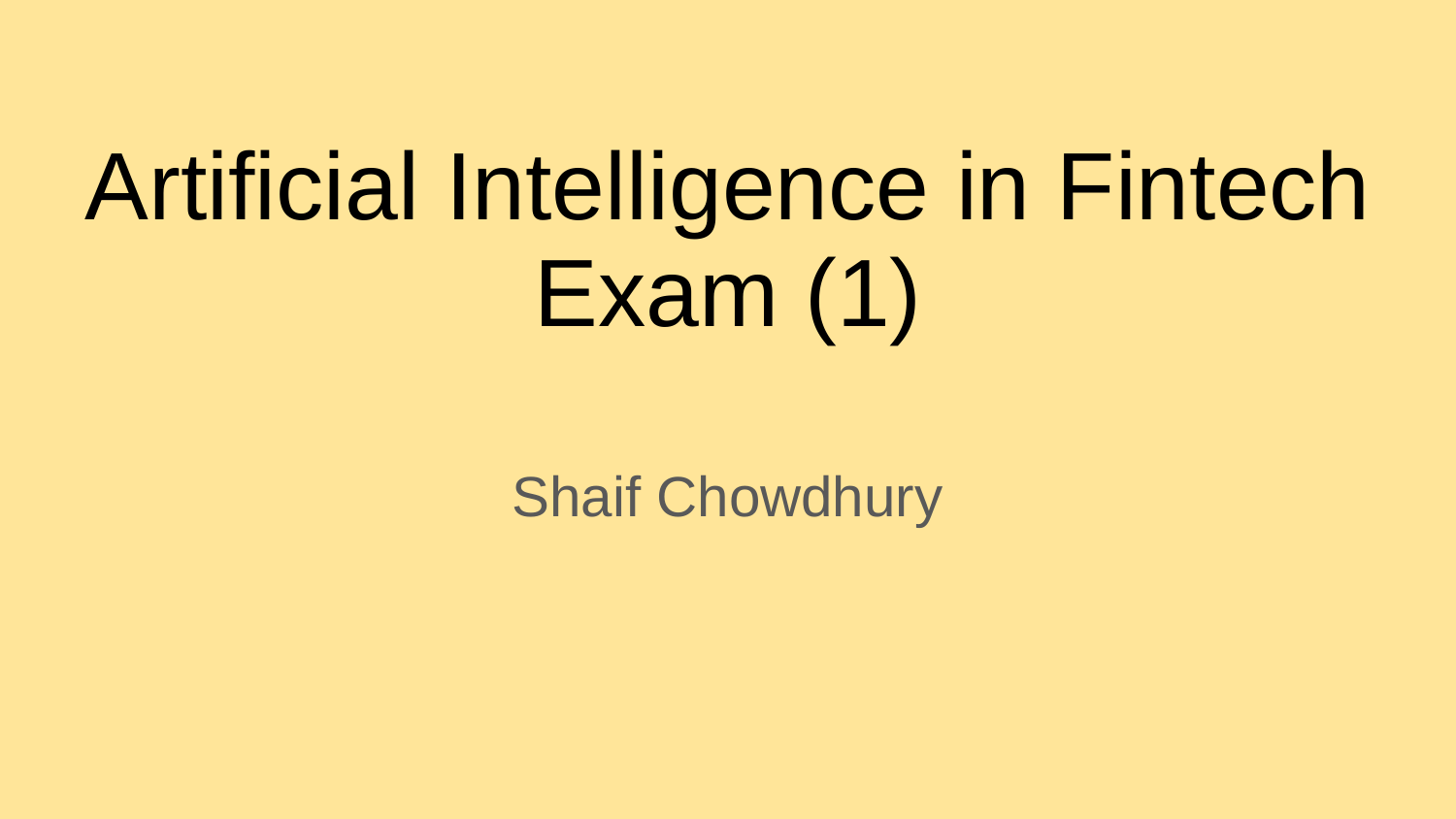

# Artificial Intelligence in Fintech Exam (1)
Shaif Chowdhury